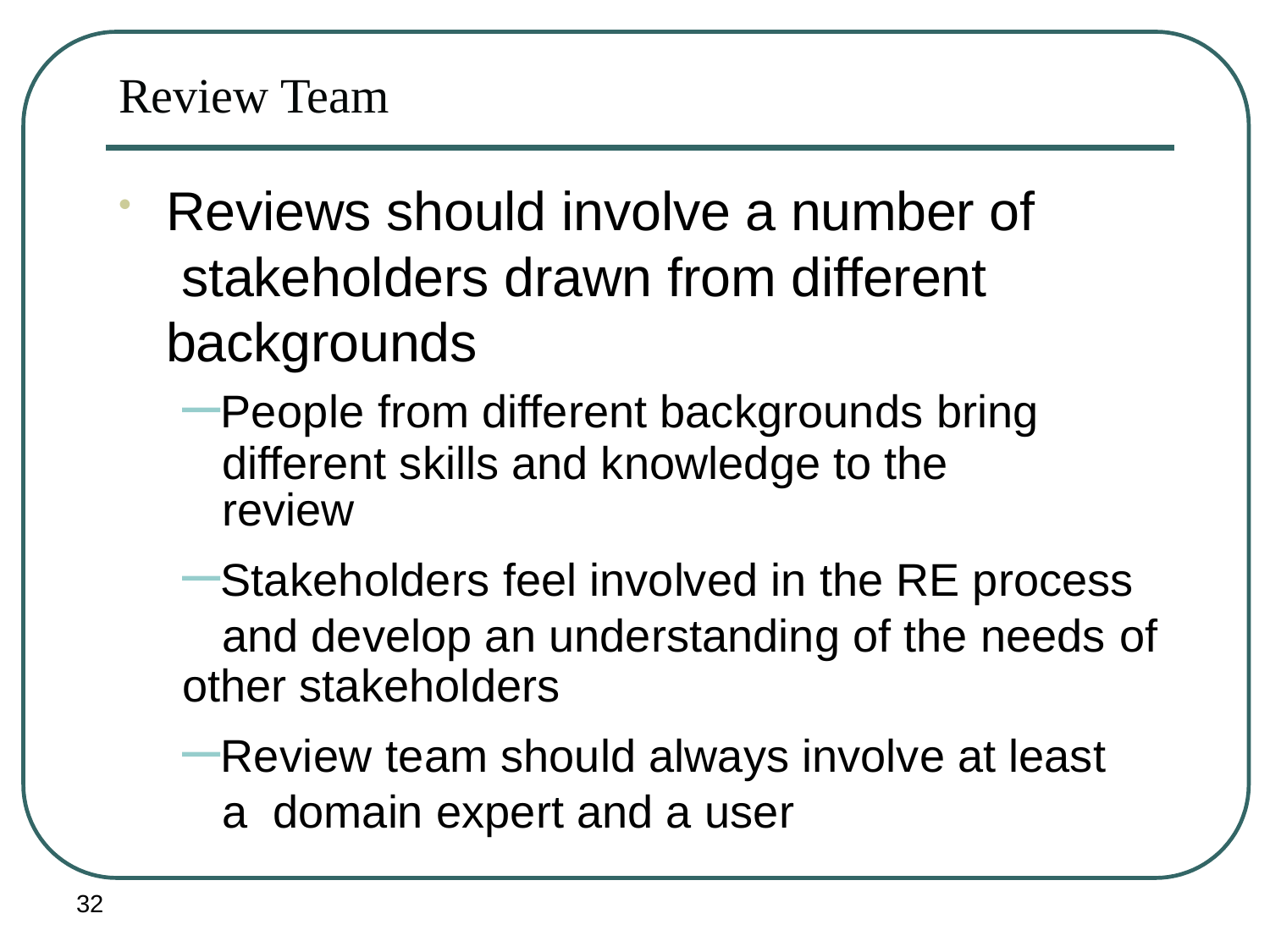

Review Team

Reviews should involve a number of  stakeholders drawn from different  backgrounds
–People from different backgrounds bring
different skills and knowledge to the review
–Stakeholders feel involved in the RE process  and develop an understanding of the needs of
other stakeholders
–Review team should always involve at least a  domain expert and a user
32